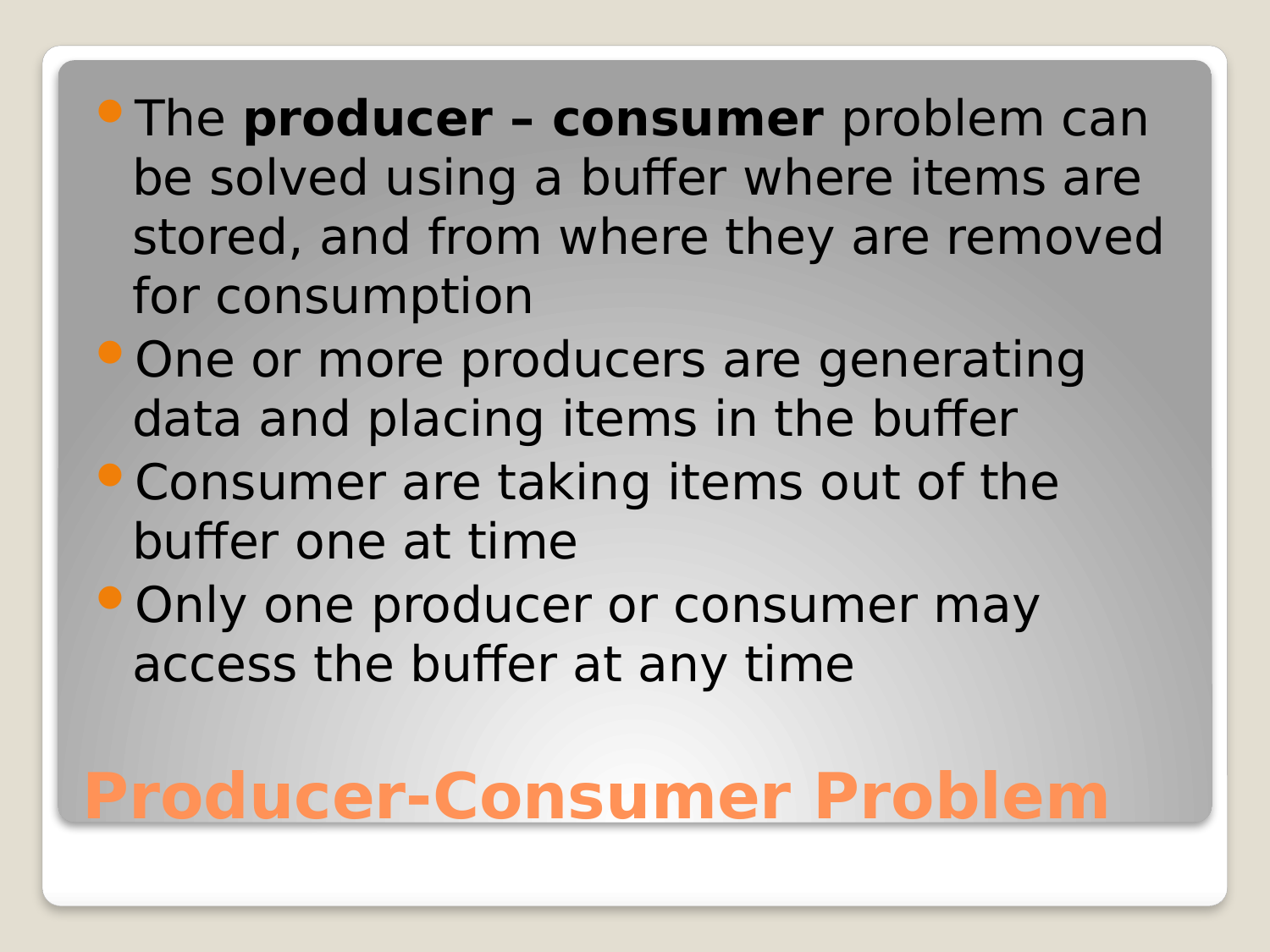

The producer – consumer problem can be solved using a buffer where items are stored, and from where they are removed for consumption
One or more producers are generating data and placing items in the buffer
Consumer are taking items out of the buffer one at time
Only one producer or consumer may access the buffer at any time
# Producer-Consumer Problem